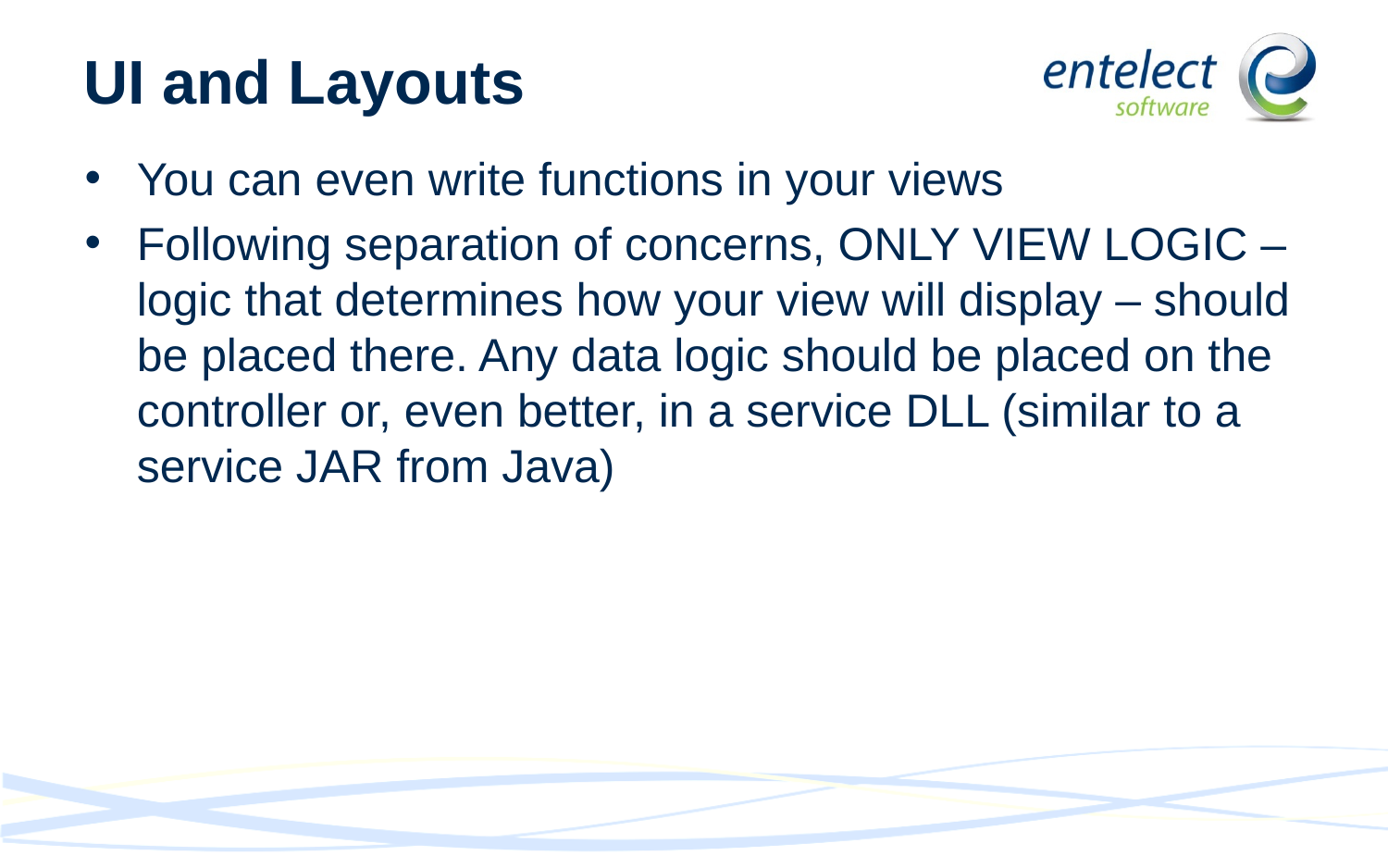

# UI and Layouts
You can even write functions in your views
Following separation of concerns, ONLY VIEW LOGIC – logic that determines how your view will display – should be placed there. Any data logic should be placed on the controller or, even better, in a service DLL (similar to a service JAR from Java)